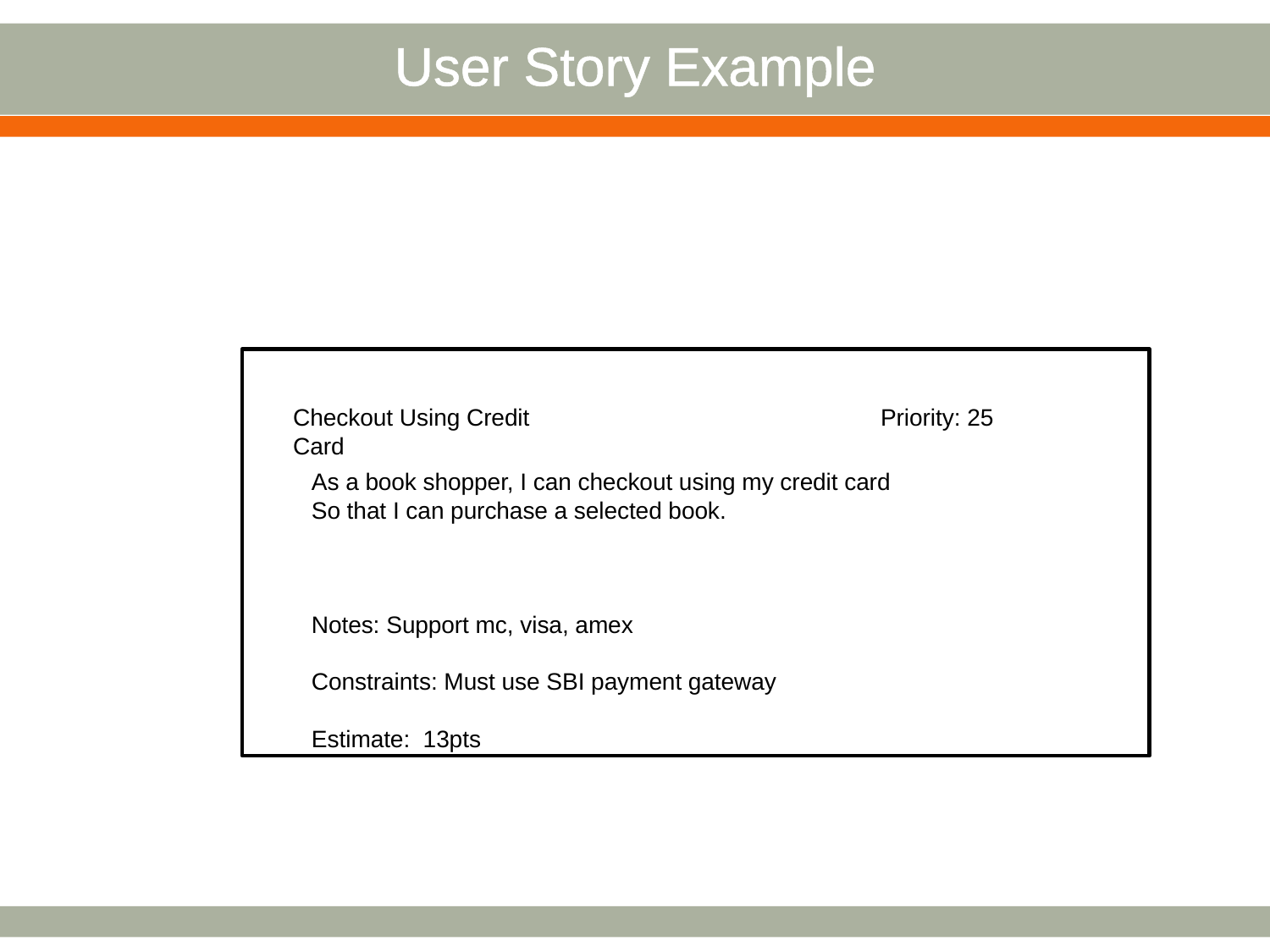

# User Story Example

Checkout Using Credit Card
Priority: 25
As a book shopper, I can checkout using my credit card
So that I can purchase a selected book.

Notes: Support mc, visa, amex

Constraints: Must use SBI payment gateway
						Estimate:  13pts